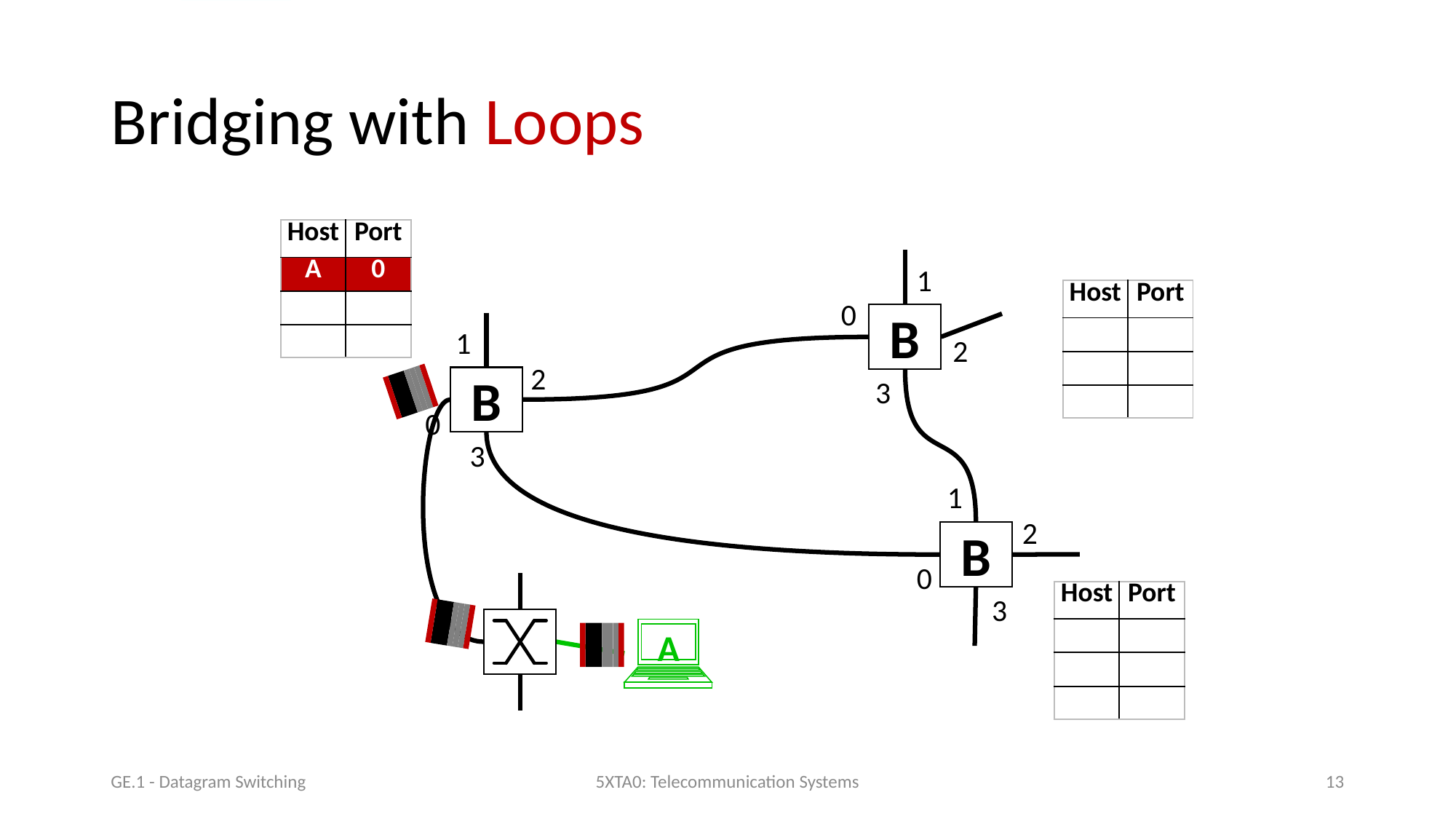

# Bridging with Loops
| Host | Port |
| --- | --- |
| A | 0 |
|  |  |
|  |  |
1
| Host | Port |
| --- | --- |
|  |  |
|  |  |
|  |  |
0
B
1
2
2
B

3
0
3
1
2
B
0
| Host | Port |
| --- | --- |
|  |  |
|  |  |
|  |  |
3

A

GE.1 - Datagram Switching
5XTA0: Telecommunication Systems
13